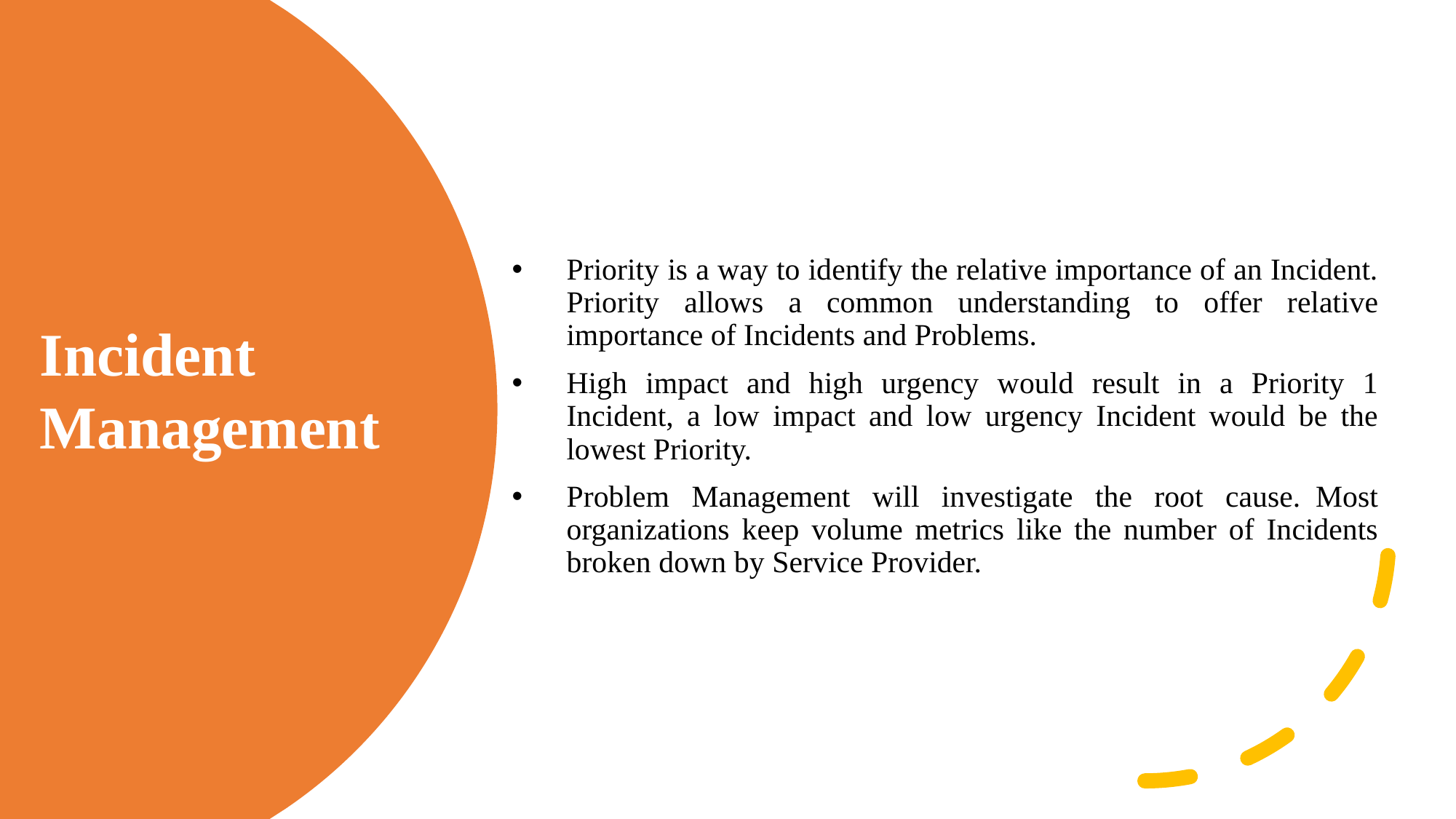

Priority is a way to identify the relative importance of an Incident. Priority allows a common understanding to offer relative importance of Incidents and Problems.
High impact and high urgency would result in a Priority 1 Incident, a low impact and low urgency Incident would be the lowest Priority.
Problem Management will investigate the root cause.  Most organizations keep volume metrics like the number of Incidents broken down by Service Provider.

Incident
Management​